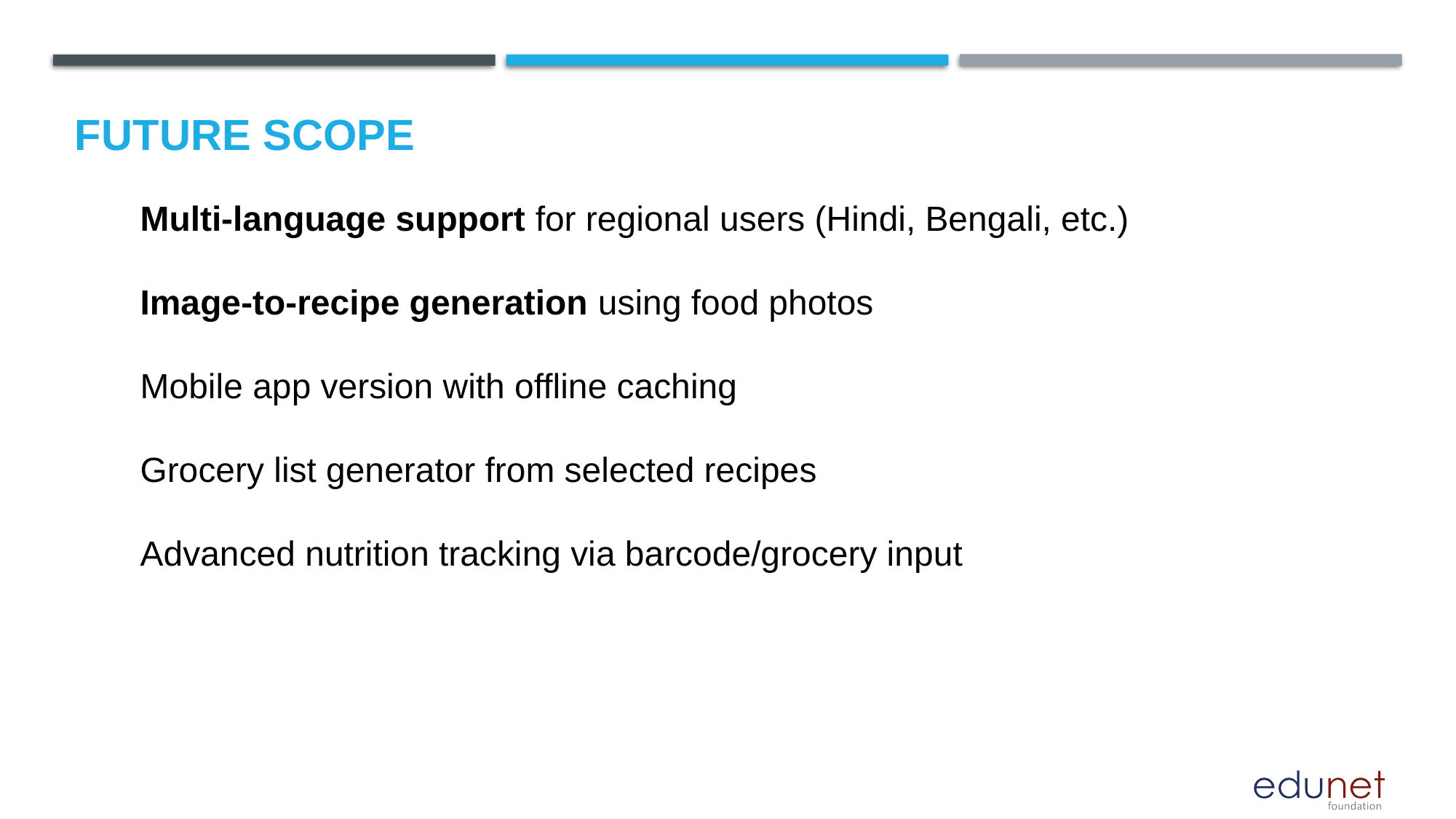

Future scope
Multi-language support for regional users (Hindi, Bengali, etc.)

Image-to-recipe generation using food photos

Mobile app version with offline caching

Grocery list generator from selected recipes

Advanced nutrition tracking via barcode/grocery input